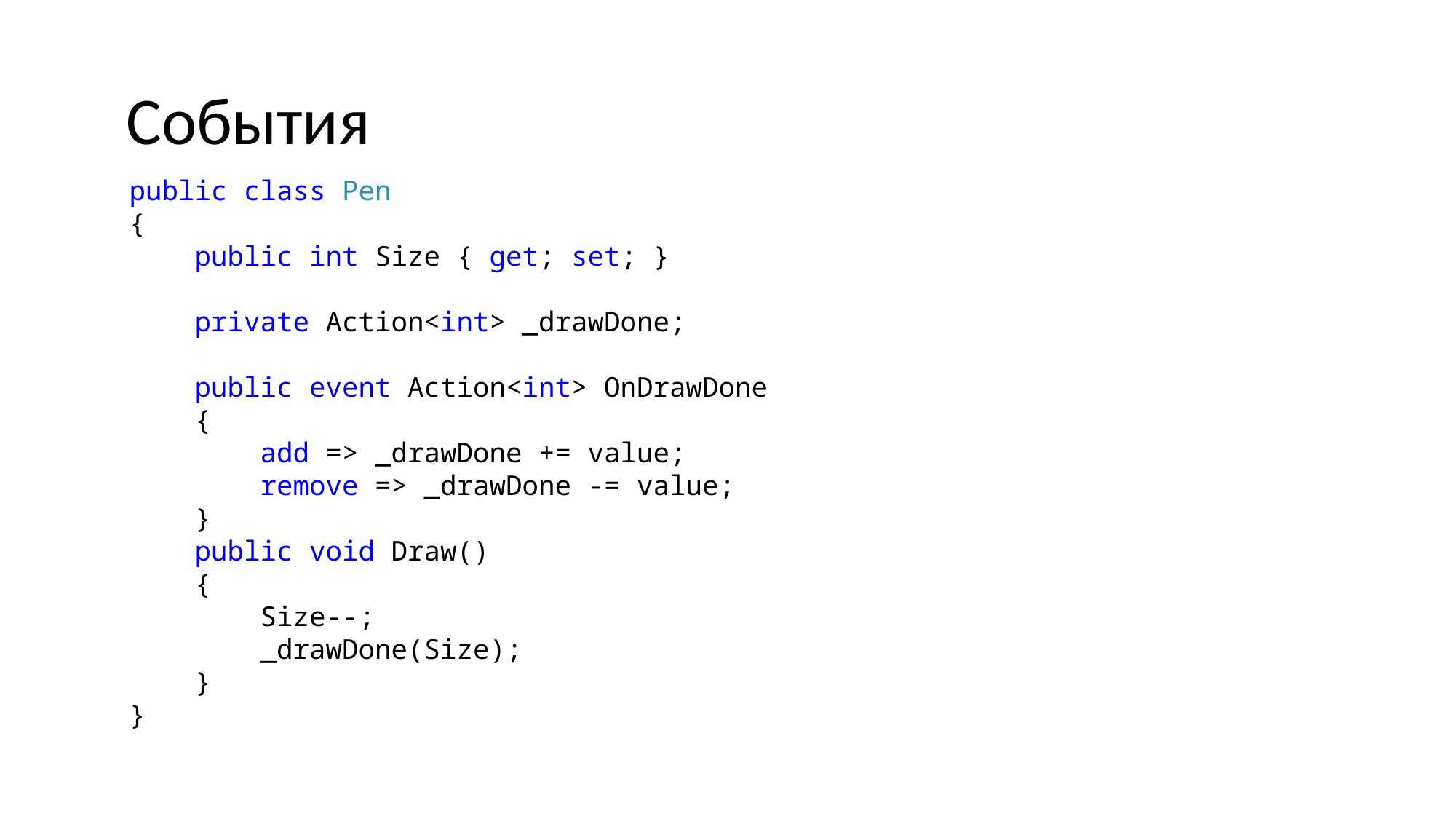

# События
public class Pen
{
    public int Size { get; set; }

    private Action<int> _drawDone;

    public event Action<int> OnDrawDone
    {
        add => _drawDone += value;
        remove => _drawDone -= value;
    }
    public void Draw()
    {
        Size--;
        _drawDone(Size);
    }
}